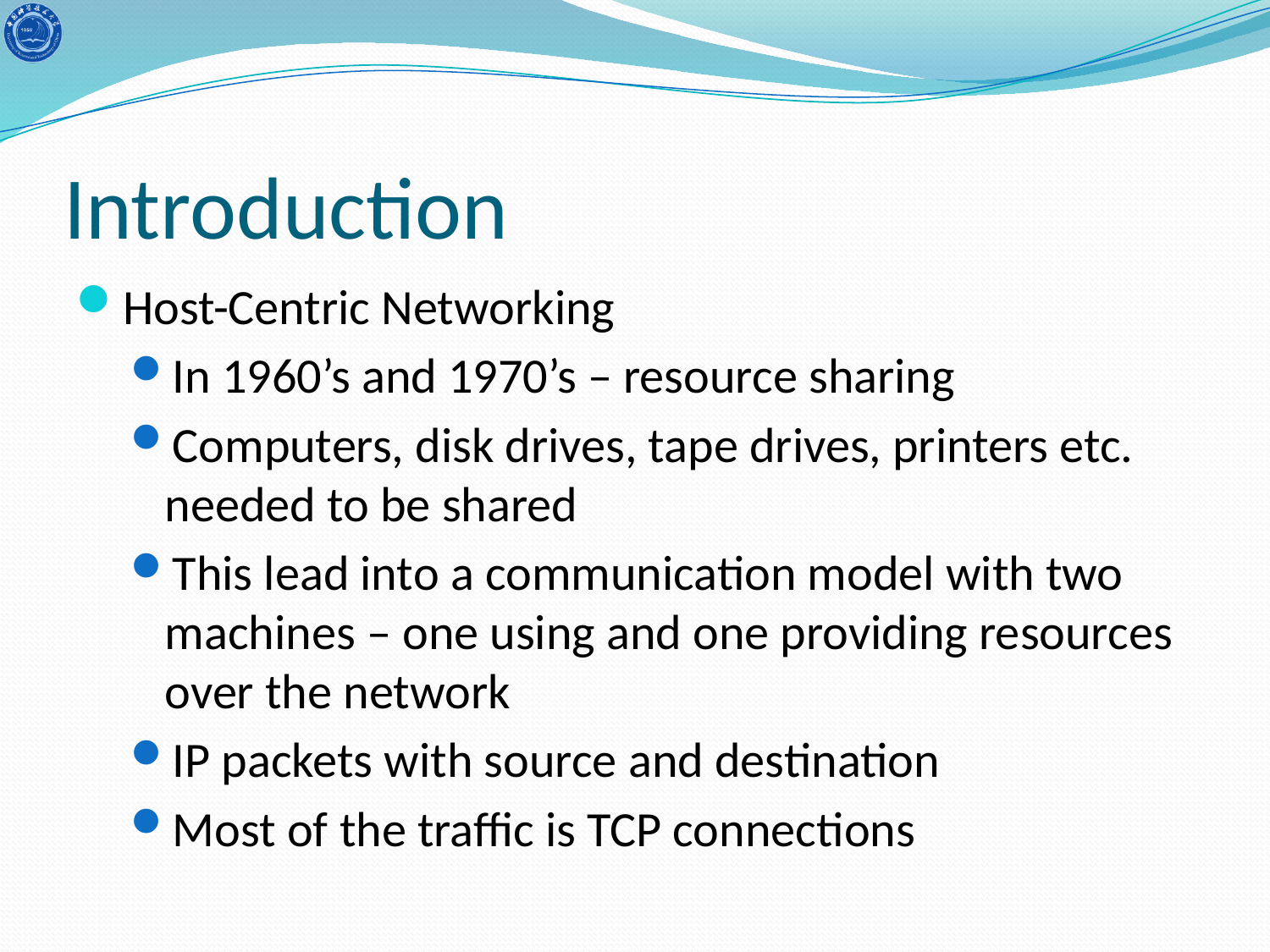

# Introduction
Host-Centric Networking
In 1960’s and 1970’s – resource sharing
Computers, disk drives, tape drives, printers etc. needed to be shared
This lead into a communication model with two machines – one using and one providing resources over the network
IP packets with source and destination
Most of the traffic is TCP connections